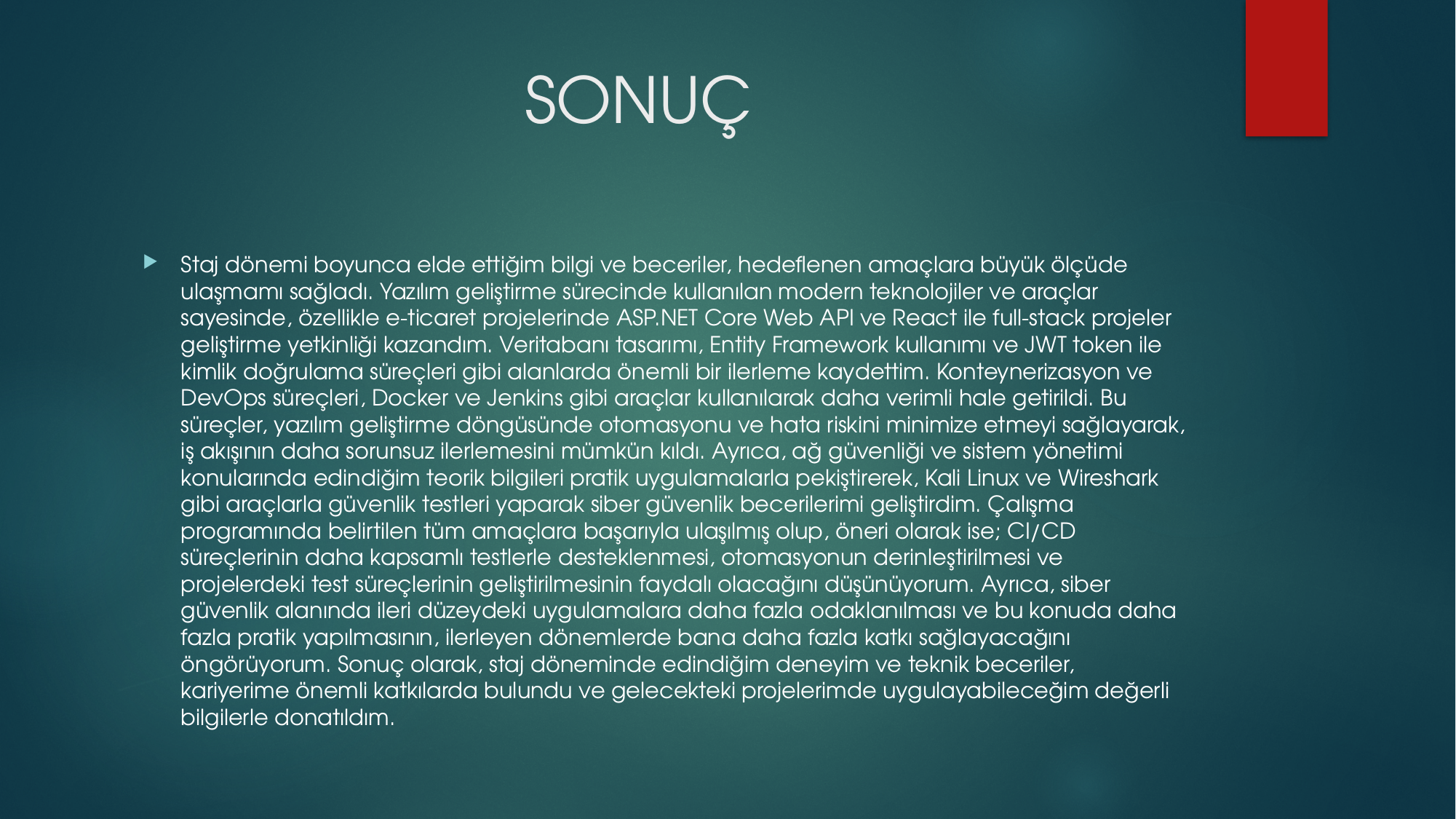

# SONUÇ
Staj dönemi boyunca elde ettiğim bilgi ve beceriler, hedeflenen amaçlara büyük ölçüde ulaşmamı sağladı. Yazılım geliştirme sürecinde kullanılan modern teknolojiler ve araçlar sayesinde, özellikle e-ticaret projelerinde ASP.NET Core Web API ve React ile full-stack projeler geliştirme yetkinliği kazandım. Veritabanı tasarımı, Entity Framework kullanımı ve JWT token ile kimlik doğrulama süreçleri gibi alanlarda önemli bir ilerleme kaydettim. Konteynerizasyon ve DevOps süreçleri, Docker ve Jenkins gibi araçlar kullanılarak daha verimli hale getirildi. Bu süreçler, yazılım geliştirme döngüsünde otomasyonu ve hata riskini minimize etmeyi sağlayarak, iş akışının daha sorunsuz ilerlemesini mümkün kıldı. Ayrıca, ağ güvenliği ve sistem yönetimi konularında edindiğim teorik bilgileri pratik uygulamalarla pekiştirerek, Kali Linux ve Wireshark gibi araçlarla güvenlik testleri yaparak siber güvenlik becerilerimi geliştirdim. Çalışma programında belirtilen tüm amaçlara başarıyla ulaşılmış olup, öneri olarak ise; CI/CD süreçlerinin daha kapsamlı testlerle desteklenmesi, otomasyonun derinleştirilmesi ve projelerdeki test süreçlerinin geliştirilmesinin faydalı olacağını düşünüyorum. Ayrıca, siber güvenlik alanında ileri düzeydeki uygulamalara daha fazla odaklanılması ve bu konuda daha fazla pratik yapılmasının, ilerleyen dönemlerde bana daha fazla katkı sağlayacağını öngörüyorum. Sonuç olarak, staj döneminde edindiğim deneyim ve teknik beceriler, kariyerime önemli katkılarda bulundu ve gelecekteki projelerimde uygulayabileceğim değerli bilgilerle donatıldım.